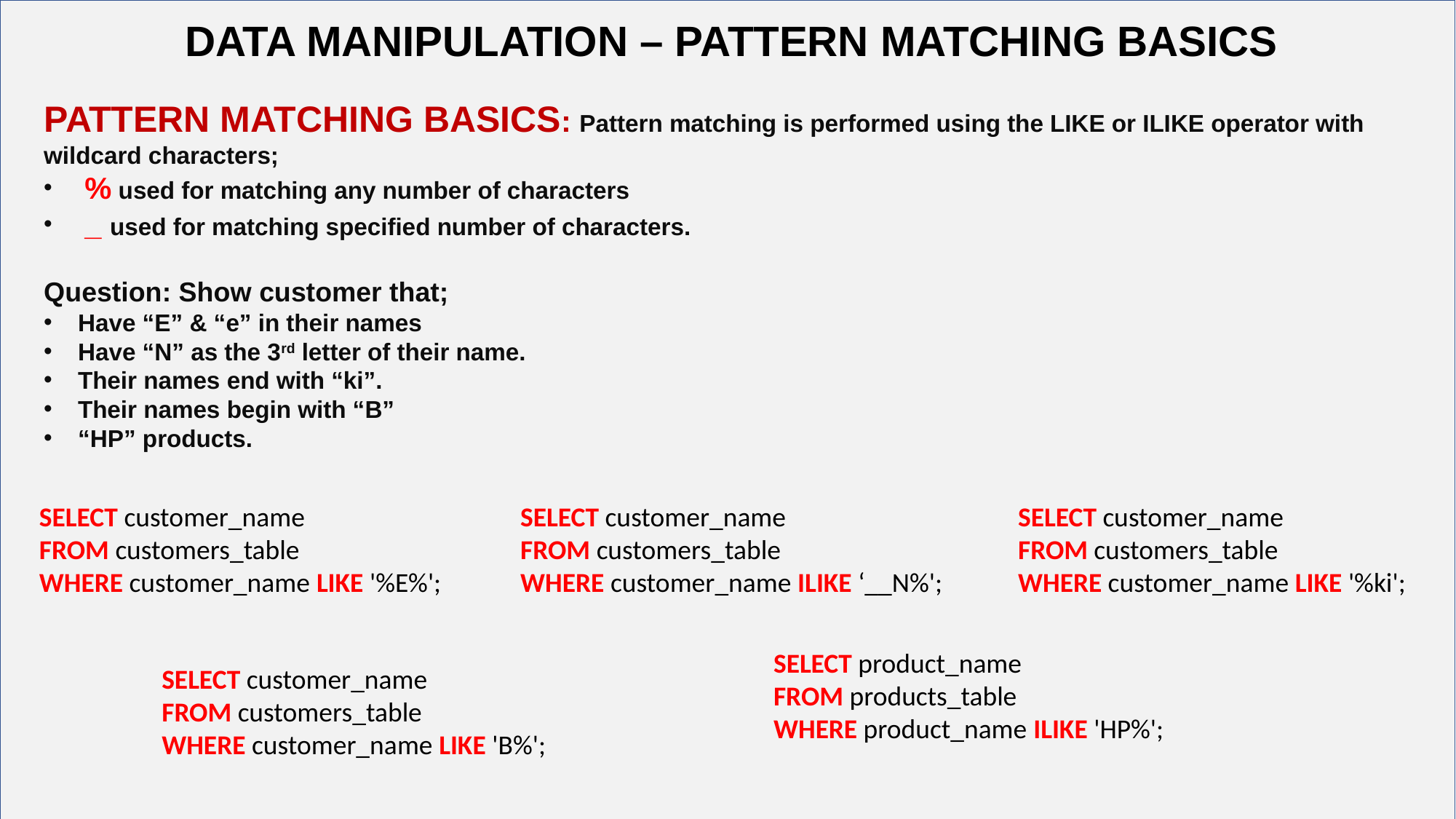

DATA MANIPULATION – PATTERN MATCHING BASICS
PATTERN MATCHING BASICS: Pattern matching is performed using the LIKE or ILIKE operator with wildcard characters;
 % used for matching any number of characters
 _ used for matching specified number of characters.

Question: Show customer that;
Have “E” & “e” in their names
Have “N” as the 3rd letter of their name.
Their names end with “ki”.
Their names begin with “B”
“HP” products.
# Your best quote that reflects your approach… “It’s one small step for man, one giant leap for mankind.”
SELECT customer_name
FROM customers_table
WHERE customer_name LIKE '%E%';
SELECT customer_name
FROM customers_table
WHERE customer_name ILIKE ‘__N%';
SELECT customer_name
FROM customers_table
WHERE customer_name LIKE '%ki';
SELECT product_name
FROM products_table
WHERE product_name ILIKE 'HP%';
SELECT customer_name
FROM customers_table
WHERE customer_name LIKE 'B%';